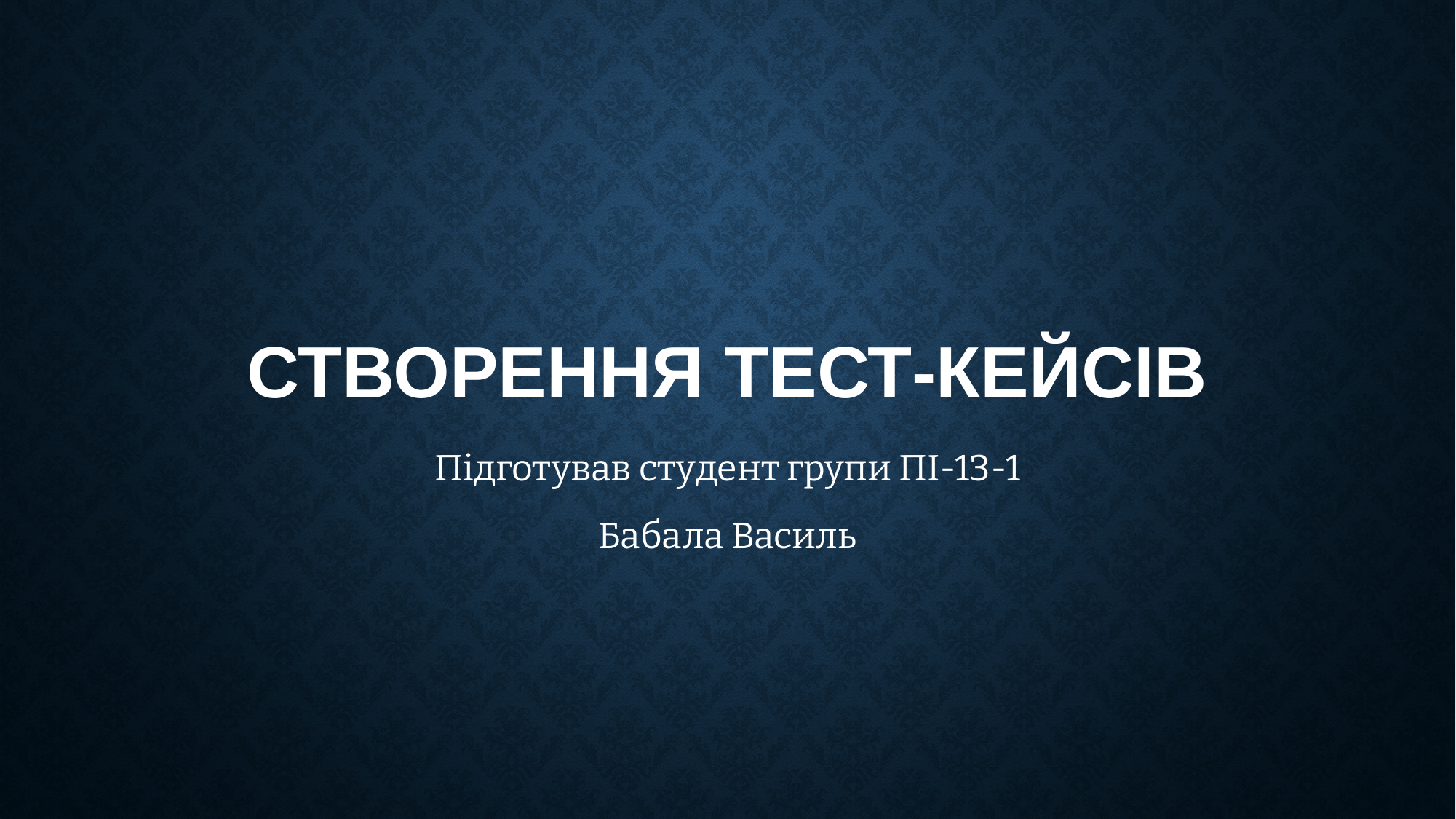

# Створення тест-кейсів
Підготував студент групи ПІ-13-1
Бабала Василь